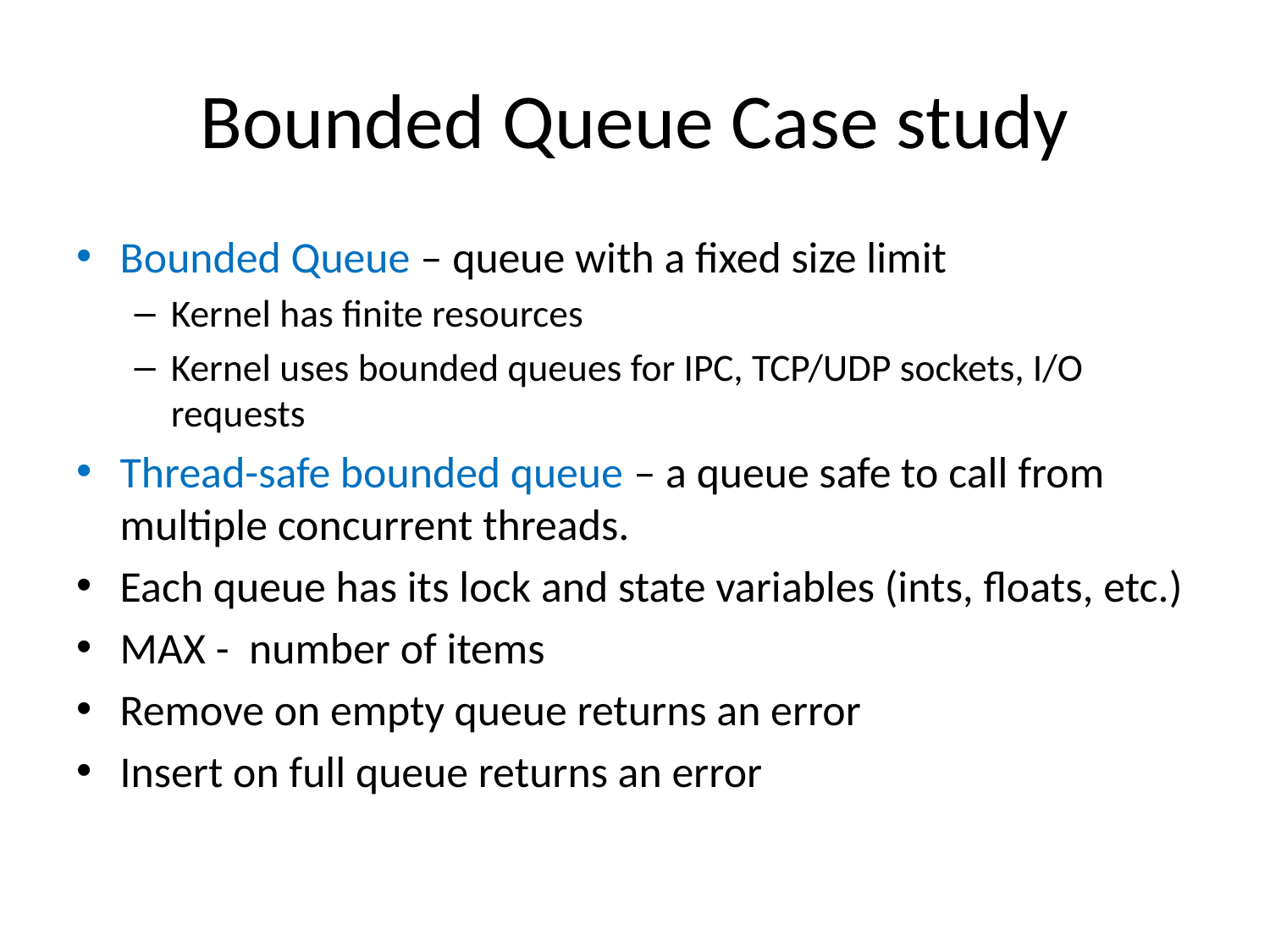

# Bounded Queue Case study
Bounded Queue – queue with a fixed size limit
Kernel has finite resources
Kernel uses bounded queues for IPC, TCP/UDP sockets, I/O requests
Thread-safe bounded queue – a queue safe to call from multiple concurrent threads.
Each queue has its lock and state variables (ints, floats, etc.)
MAX -  number of items
Remove on empty queue returns an error
Insert on full queue returns an error